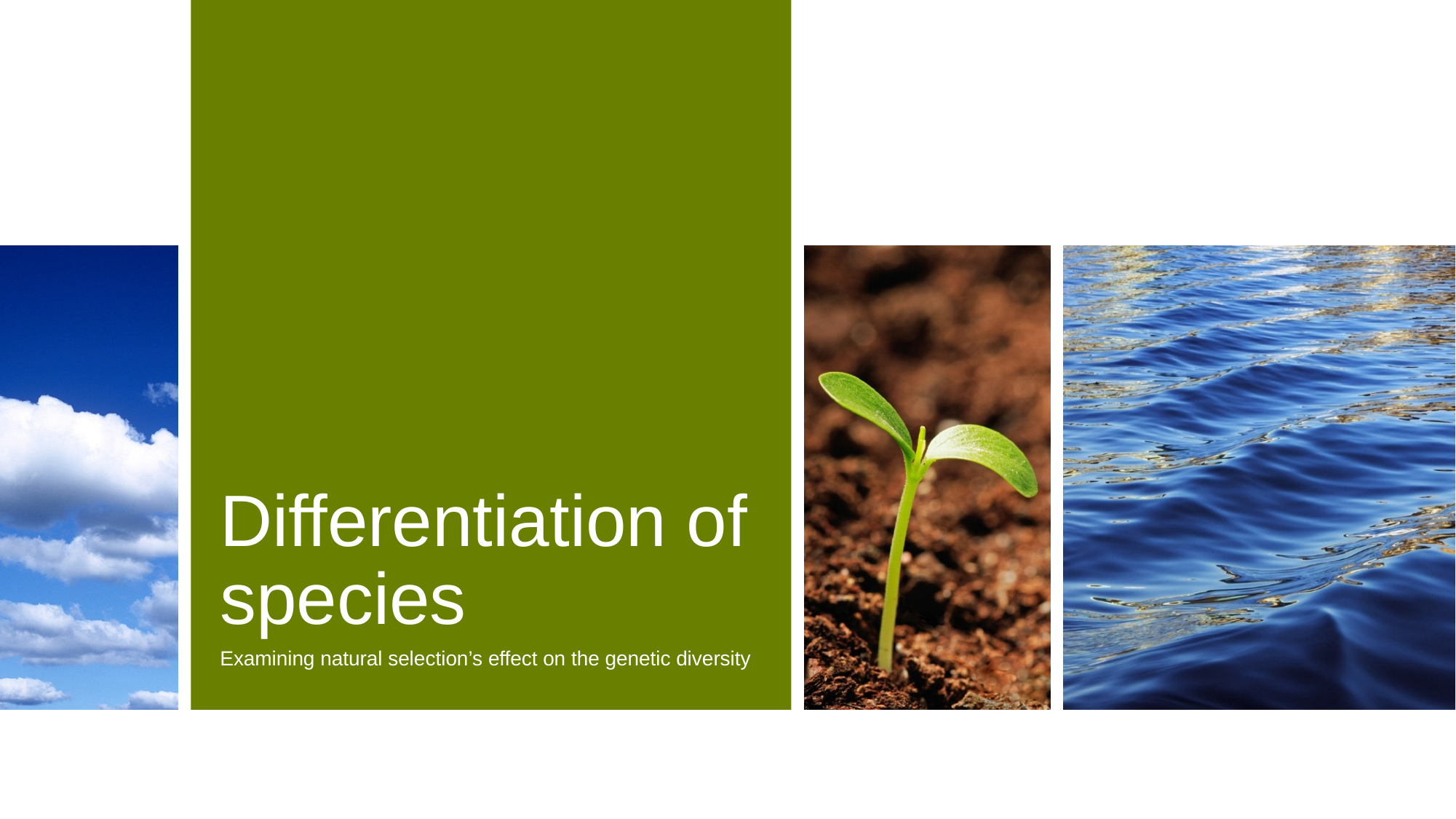

# Differentiation of species
Examining natural selection’s effect on the genetic diversity